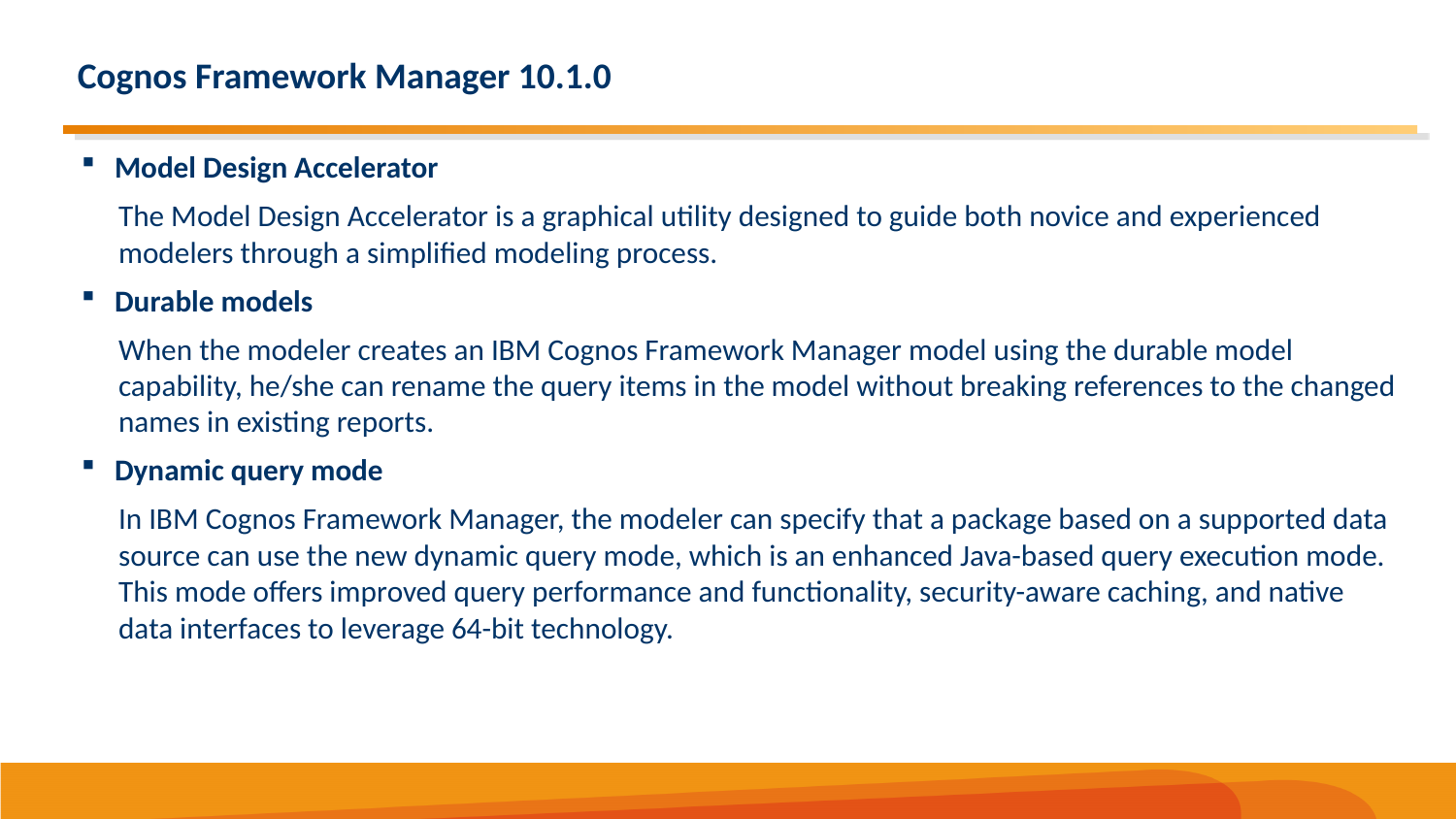

# Cognos Framework Manager 10.1.0
Model Design Accelerator
The Model Design Accelerator is a graphical utility designed to guide both novice and experienced modelers through a simplified modeling process.
Durable models
When the modeler creates an IBM Cognos Framework Manager model using the durable model capability, he/she can rename the query items in the model without breaking references to the changed names in existing reports.
Dynamic query mode
In IBM Cognos Framework Manager, the modeler can specify that a package based on a supported data source can use the new dynamic query mode, which is an enhanced Java-based query execution mode. This mode offers improved query performance and functionality, security-aware caching, and native data interfaces to leverage 64-bit technology.